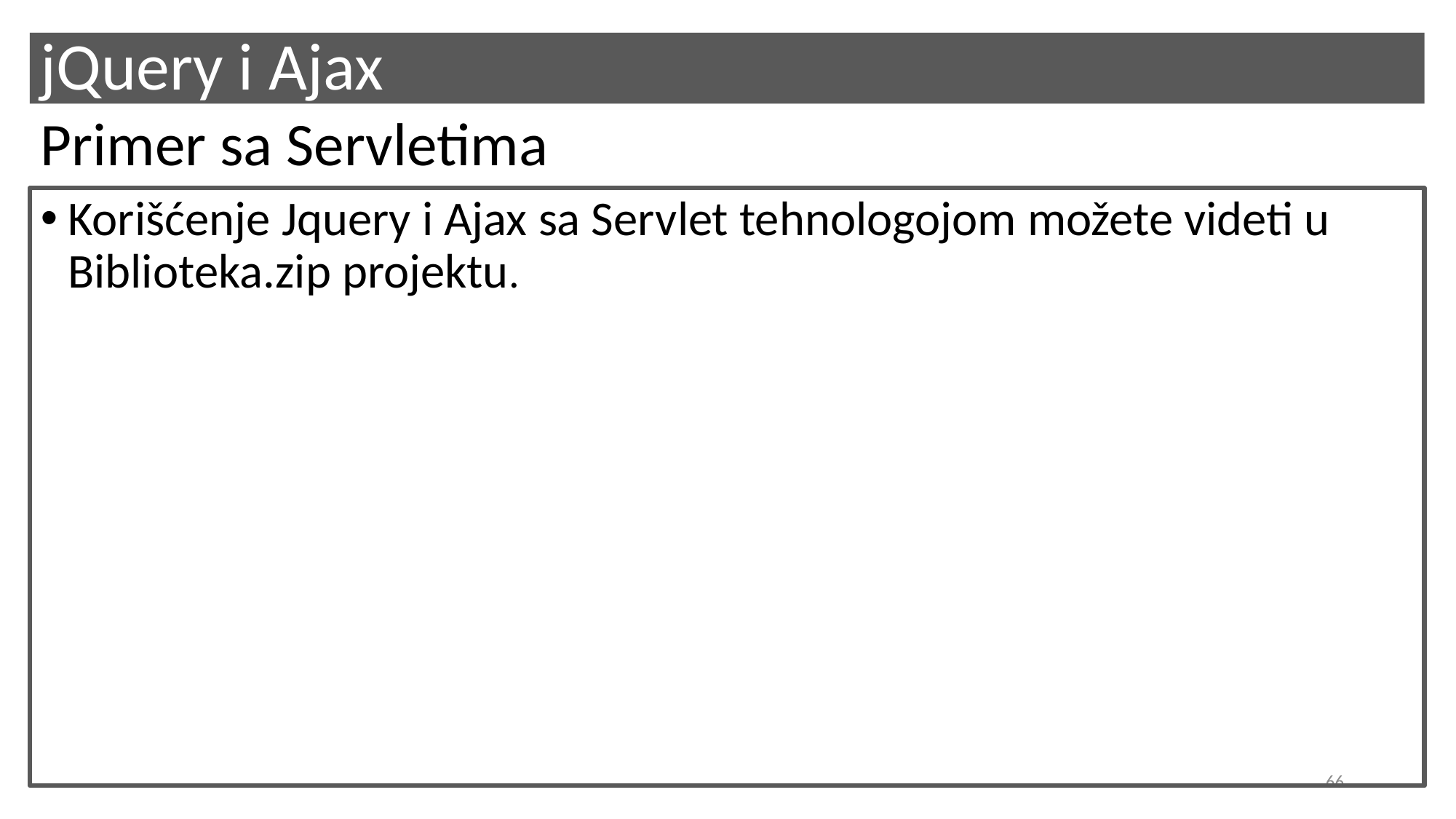

# jQuery i Ajax
Primer sa Servletima
Korišćenje Jquery i Ajax sa Servlet tehnologojom možete videti u Biblioteka.zip projektu.
66